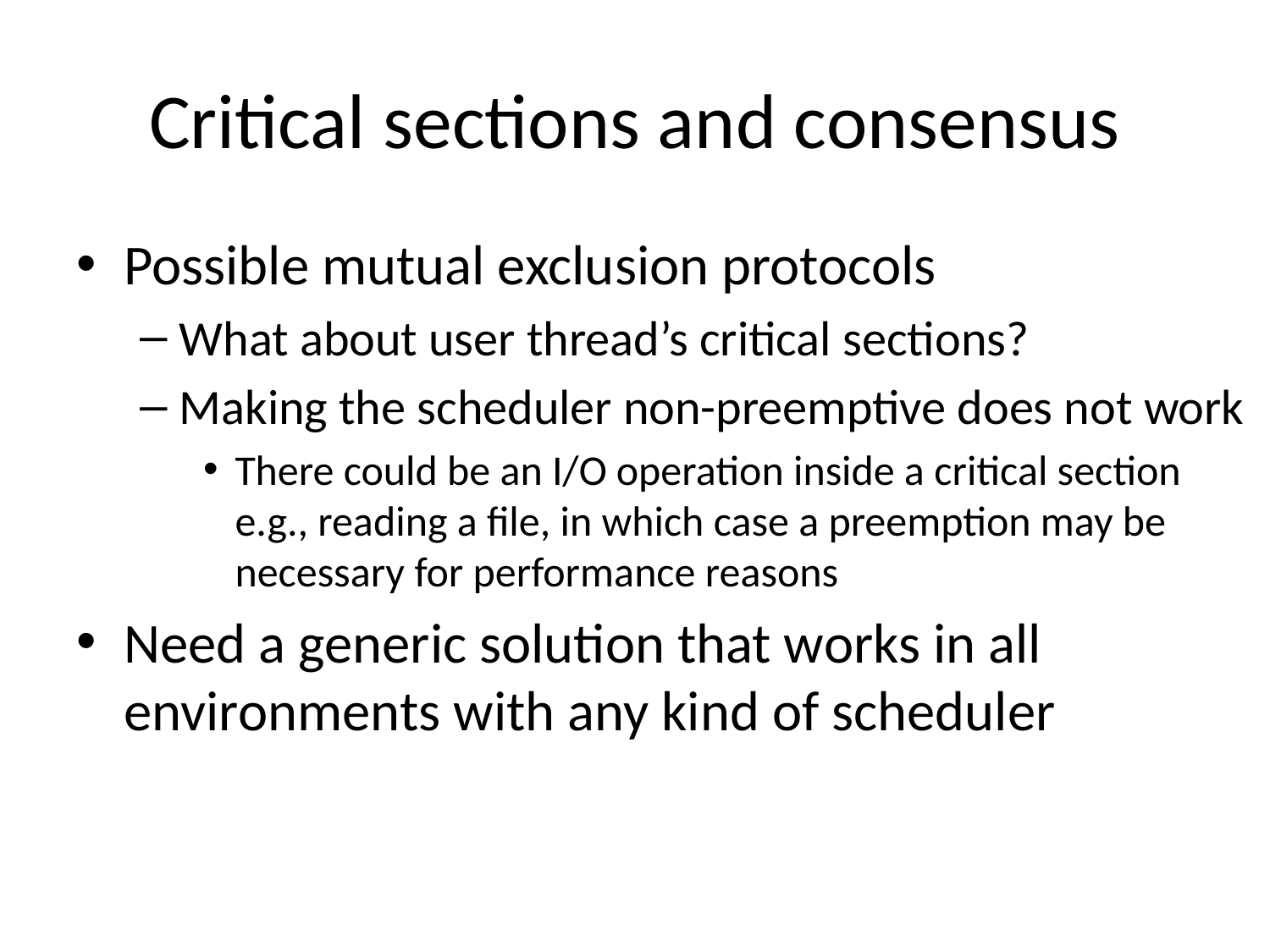

# Critical sections and consensus
Possible mutual exclusion protocols
What about user thread’s critical sections?
Making the scheduler non-preemptive does not work
There could be an I/O operation inside a critical section e.g., reading a file, in which case a preemption may be necessary for performance reasons
Need a generic solution that works in all environments with any kind of scheduler